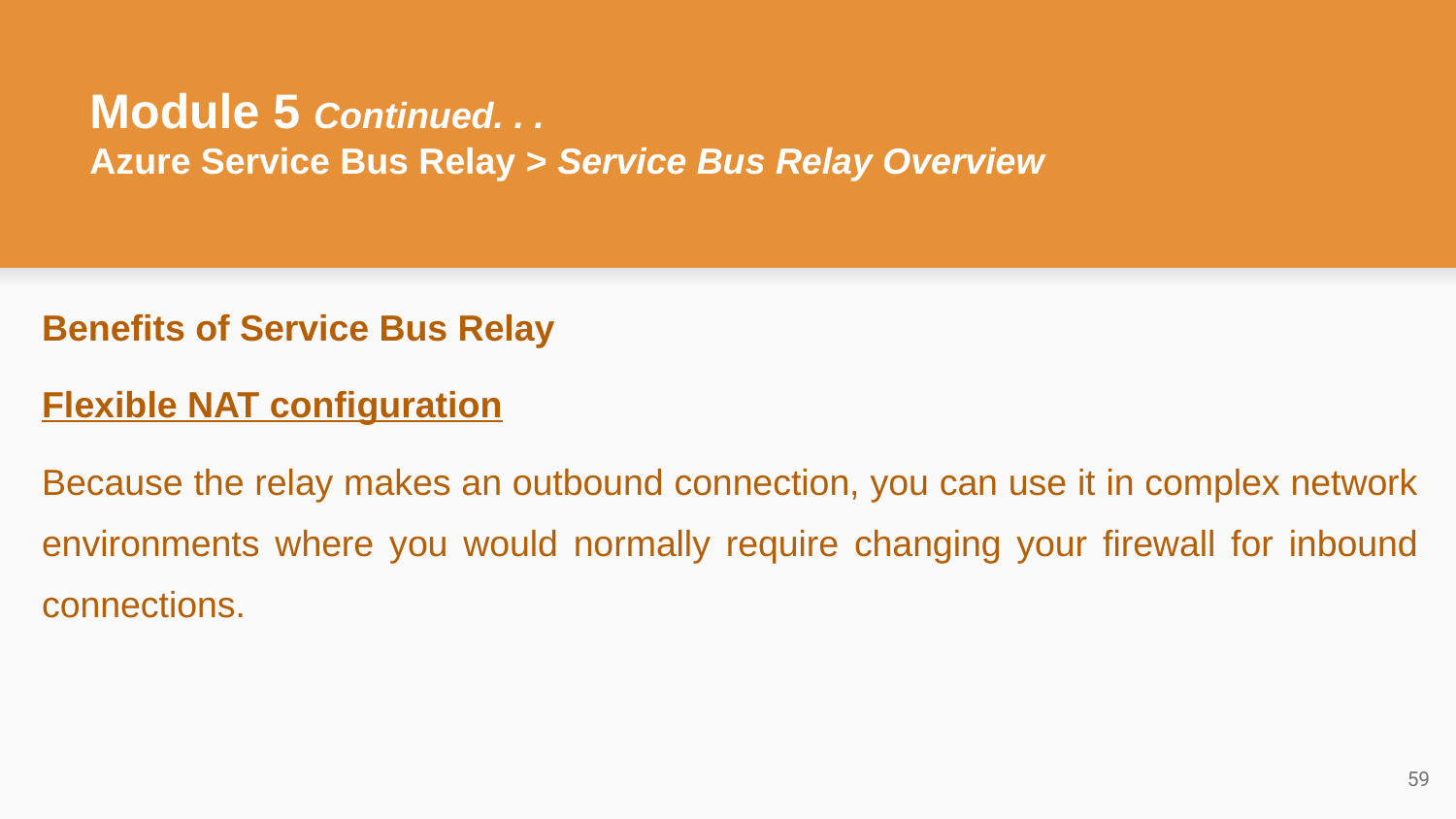

# Module 5 Continued. . .
Azure Service Bus Relay > Service Bus Relay Overview

Benefits of Service Bus Relay
Flexible NAT configuration
Because the relay makes an outbound connection, you can use it in complex network environments where you would normally require changing your firewall for inbound connections.
59